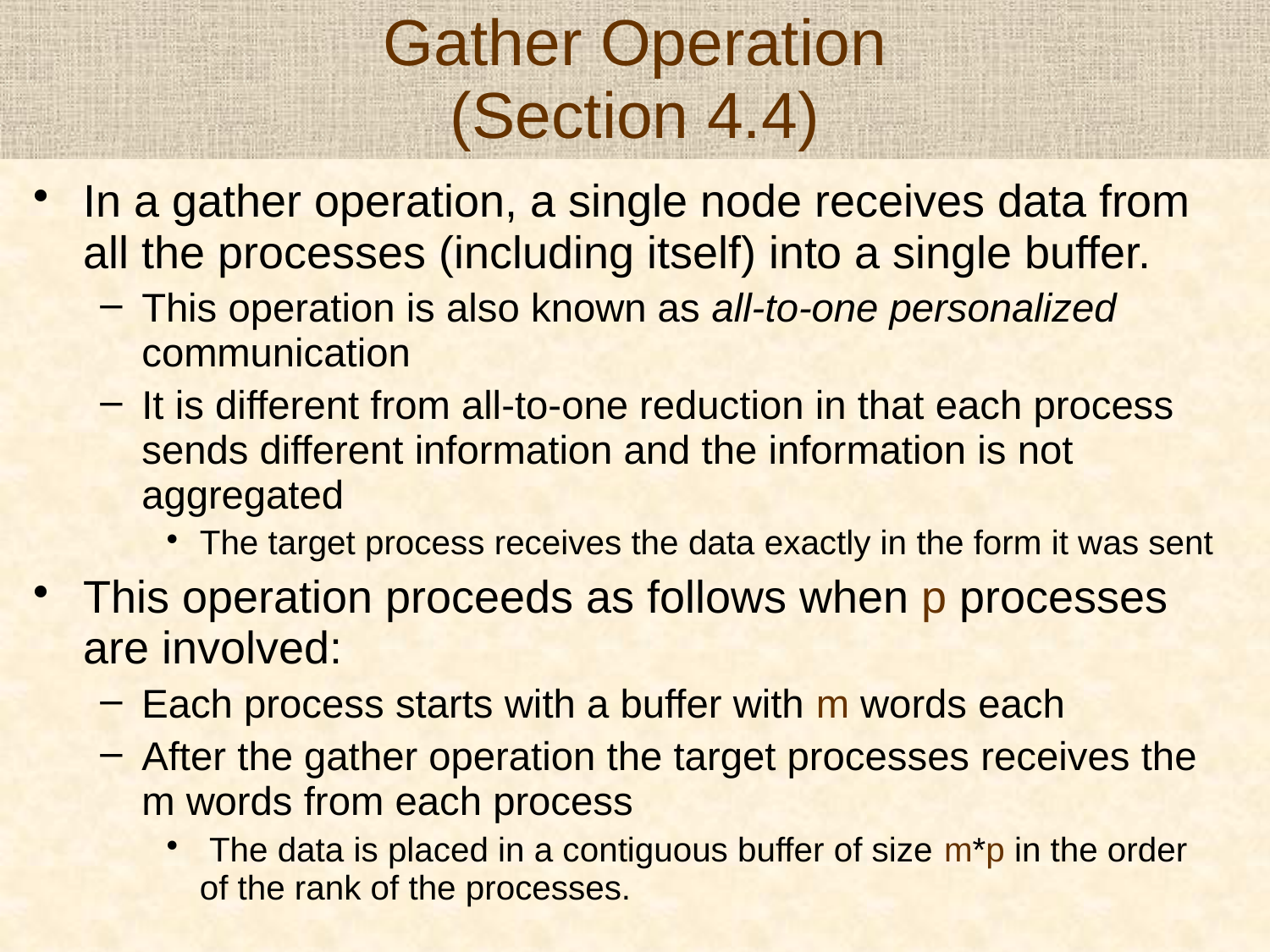

# Gather Operation (Section 4.4)
In a gather operation, a single node receives data from all the processes (including itself) into a single buffer.
This operation is also known as all-to-one personalized communication
It is different from all-to-one reduction in that each process sends different information and the information is not aggregated
The target process receives the data exactly in the form it was sent
This operation proceeds as follows when p processes are involved:
Each process starts with a buffer with m words each
After the gather operation the target processes receives the m words from each process
 The data is placed in a contiguous buffer of size m*p in the order of the rank of the processes.